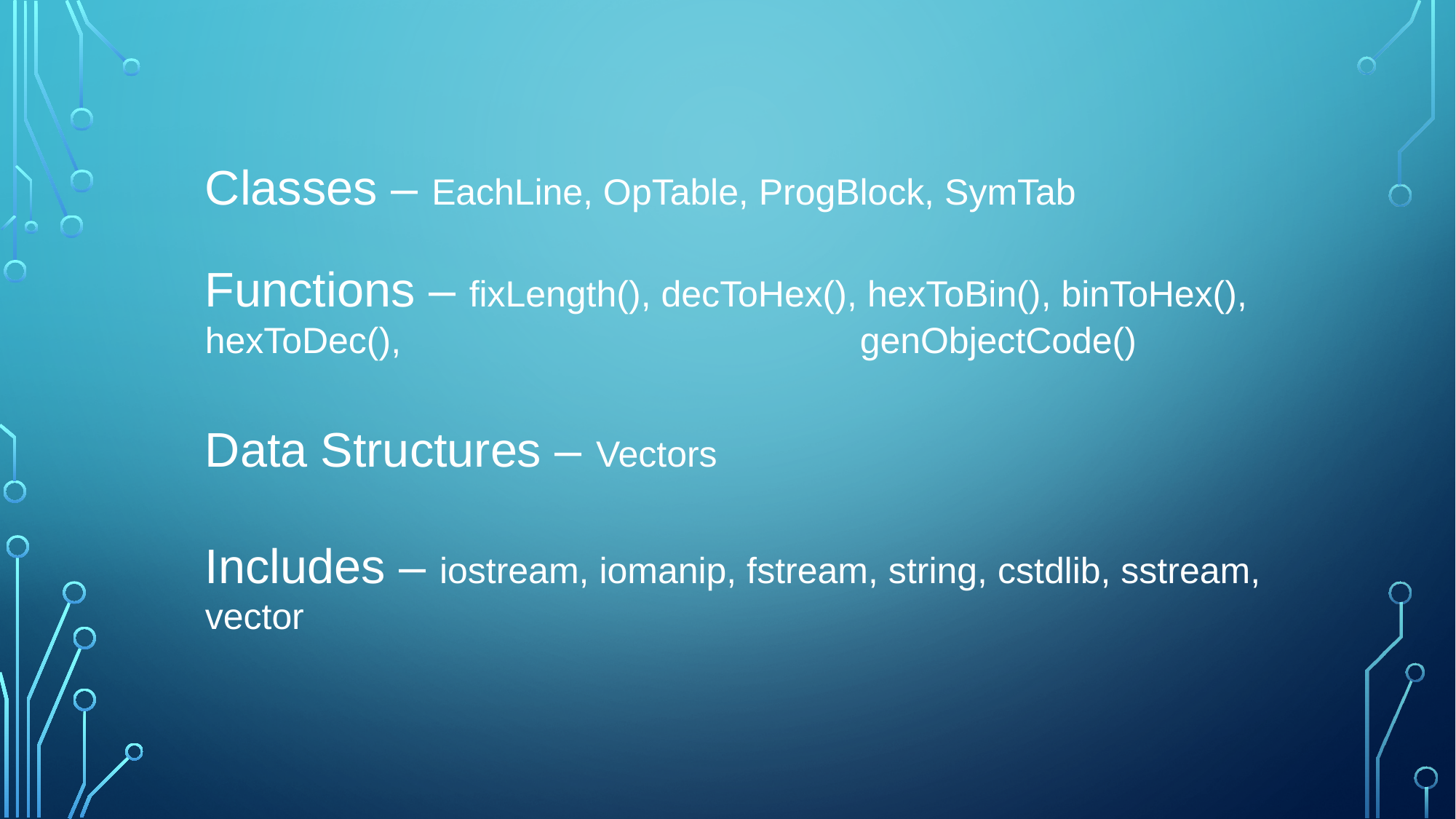

Classes – EachLine, OpTable, ProgBlock, SymTab

Functions – fixLength(), decToHex(), hexToBin(), binToHex(), hexToDec(), 					genObjectCode()

Data Structures – Vectors

Includes – iostream, iomanip, fstream, string, cstdlib, sstream, vector